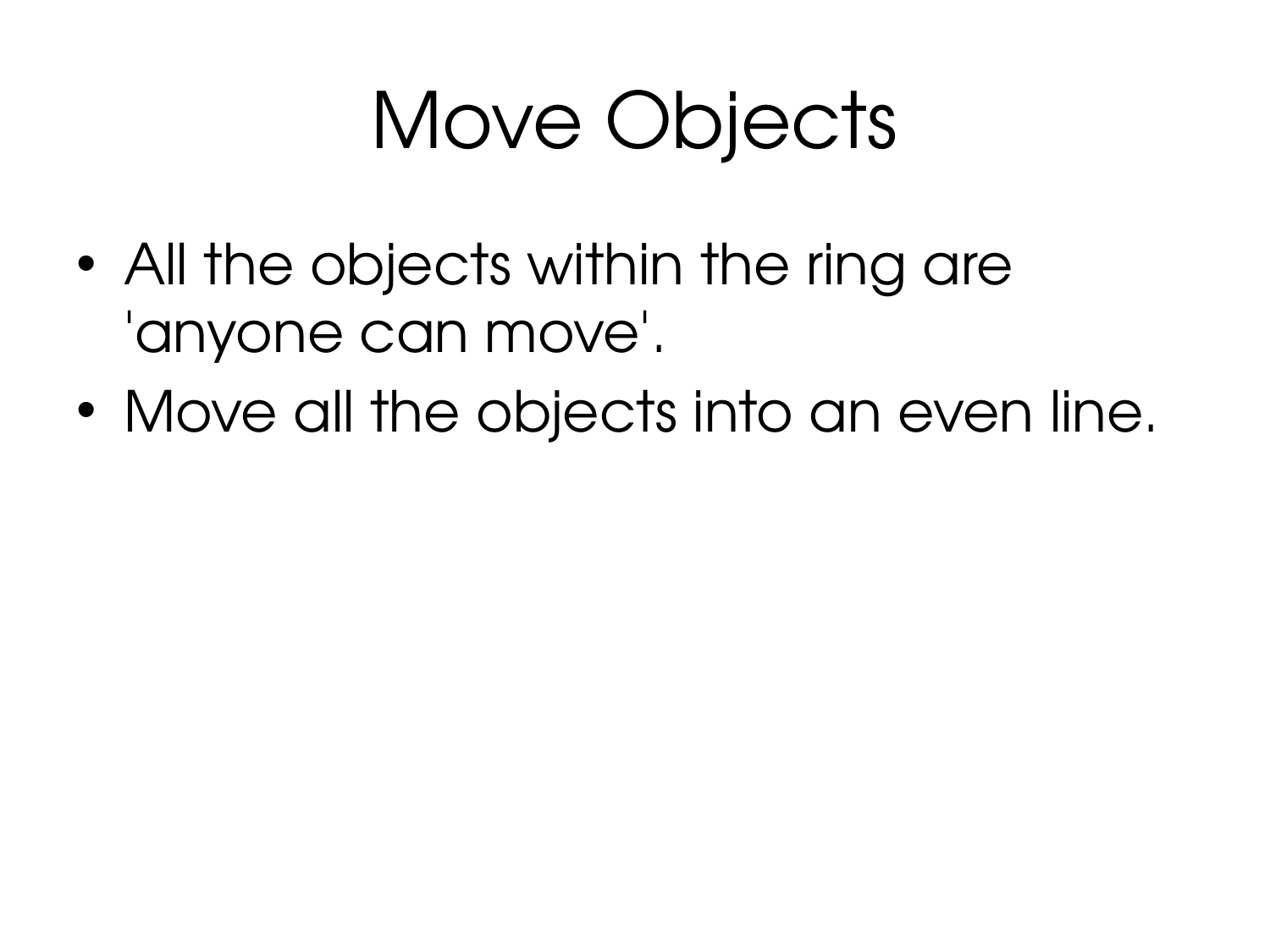

# Move Objects
All the objects within the ring are 'anyone can move'.
Move all the objects into an even line.